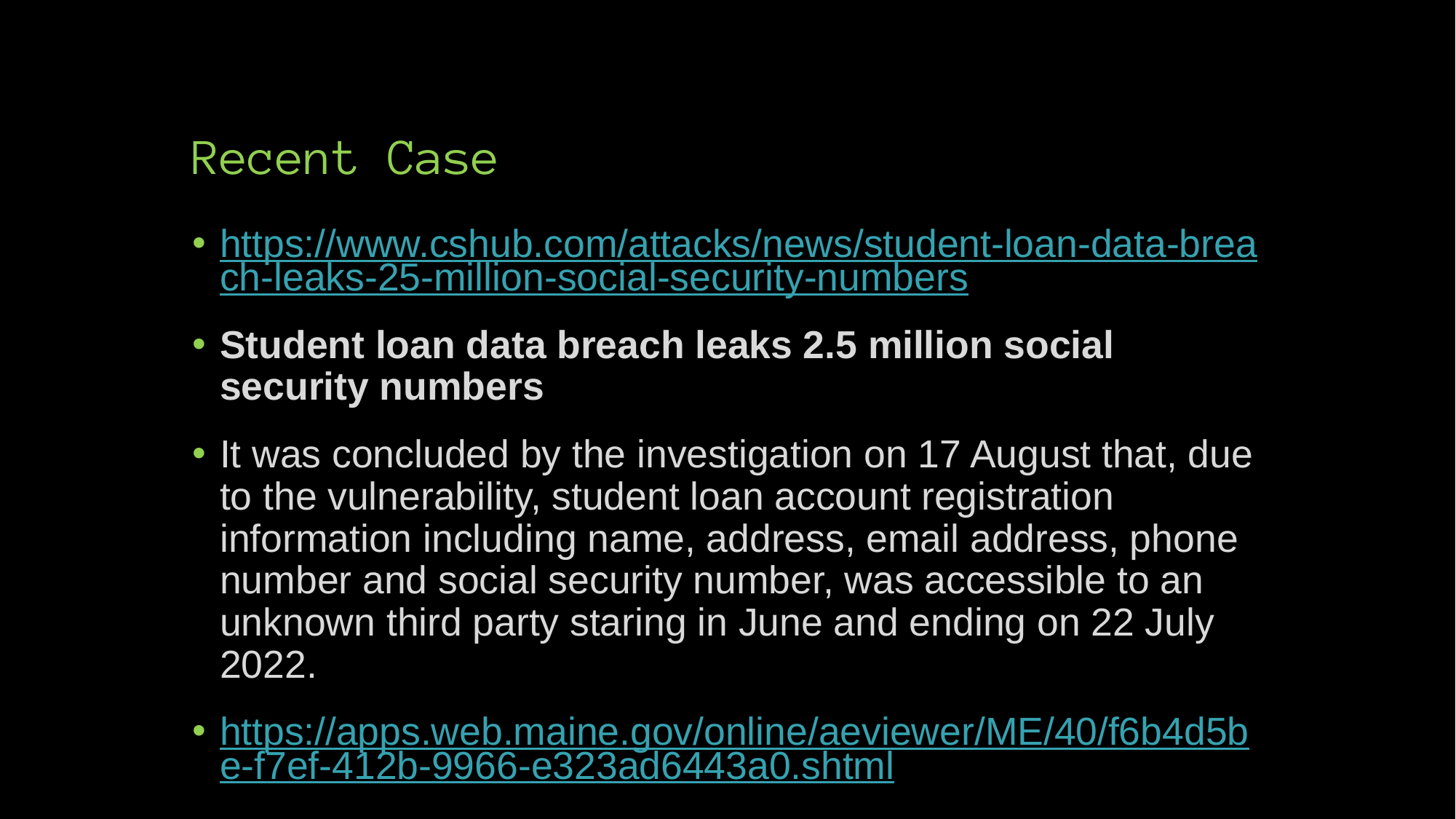

# Recent Case
https://www.cshub.com/attacks/news/student-loan-data-breach-leaks-25-million-social-security-numbers
Student loan data breach leaks 2.5 million social security numbers
It was concluded by the investigation on 17 August that, due to the vulnerability, student loan account registration information including name, address, email address, phone number and social security number, was accessible to an unknown third party staring in June and ending on 22 July 2022.
https://apps.web.maine.gov/online/aeviewer/ME/40/f6b4d5be-f7ef-412b-9966-e323ad6443a0.shtml